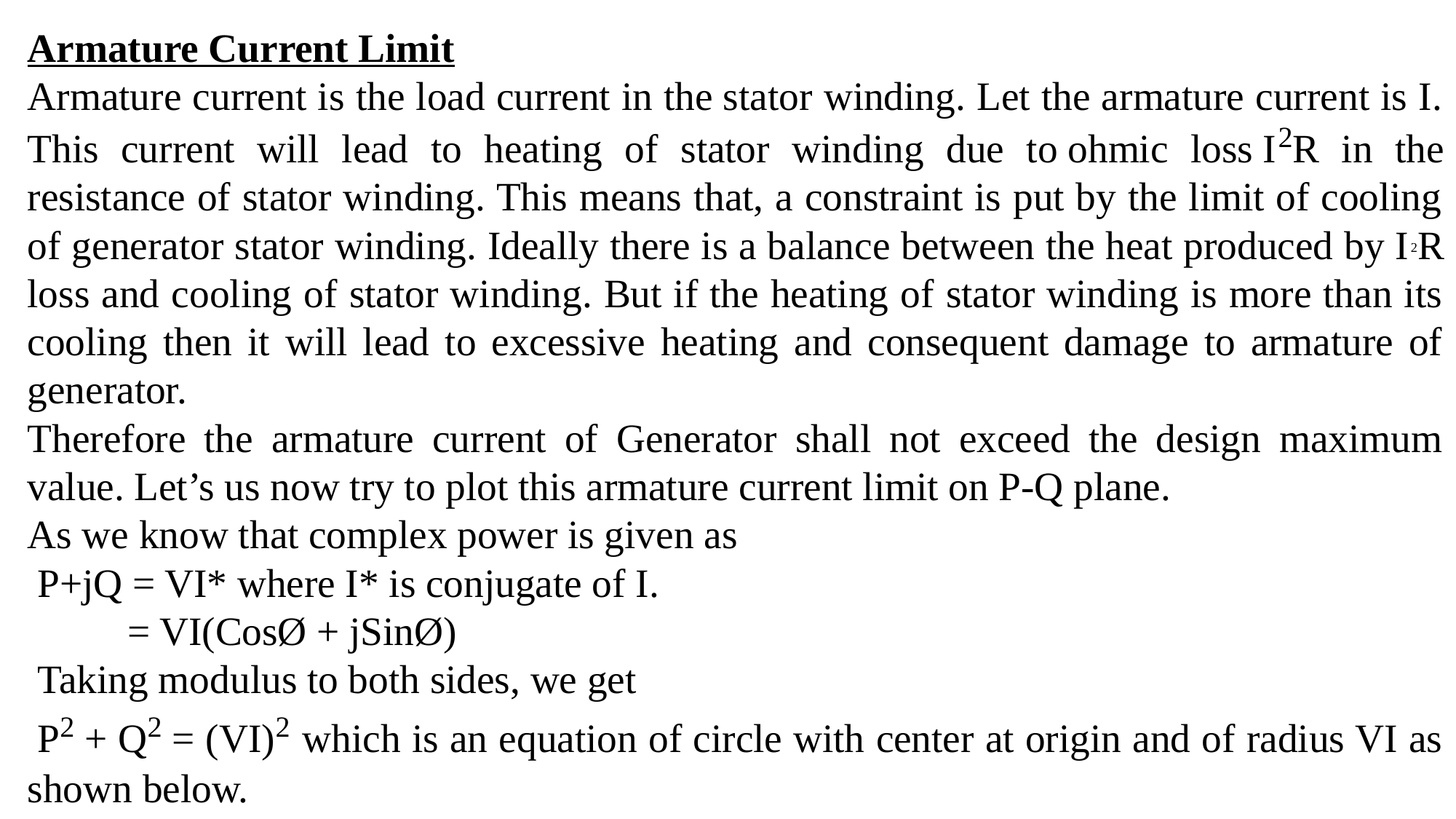

Armature Current Limit
Armature current is the load current in the stator winding. Let the armature current is I. This current will lead to heating of stator winding due to ohmic loss I2R in the resistance of stator winding. This means that, a constraint is put by the limit of cooling of generator stator winding. Ideally there is a balance between the heat produced by I2R loss and cooling of stator winding. But if the heating of stator winding is more than its cooling then it will lead to excessive heating and consequent damage to armature of generator.
Therefore the armature current of Generator shall not exceed the design maximum value. Let’s us now try to plot this armature current limit on P-Q plane.
As we know that complex power is given as
 P+jQ = VI* where I* is conjugate of I.
          = VI(CosØ + jSinØ)
 Taking modulus to both sides, we get
 P2 + Q2 = (VI)2 which is an equation of circle with center at origin and of radius VI as shown below.

#